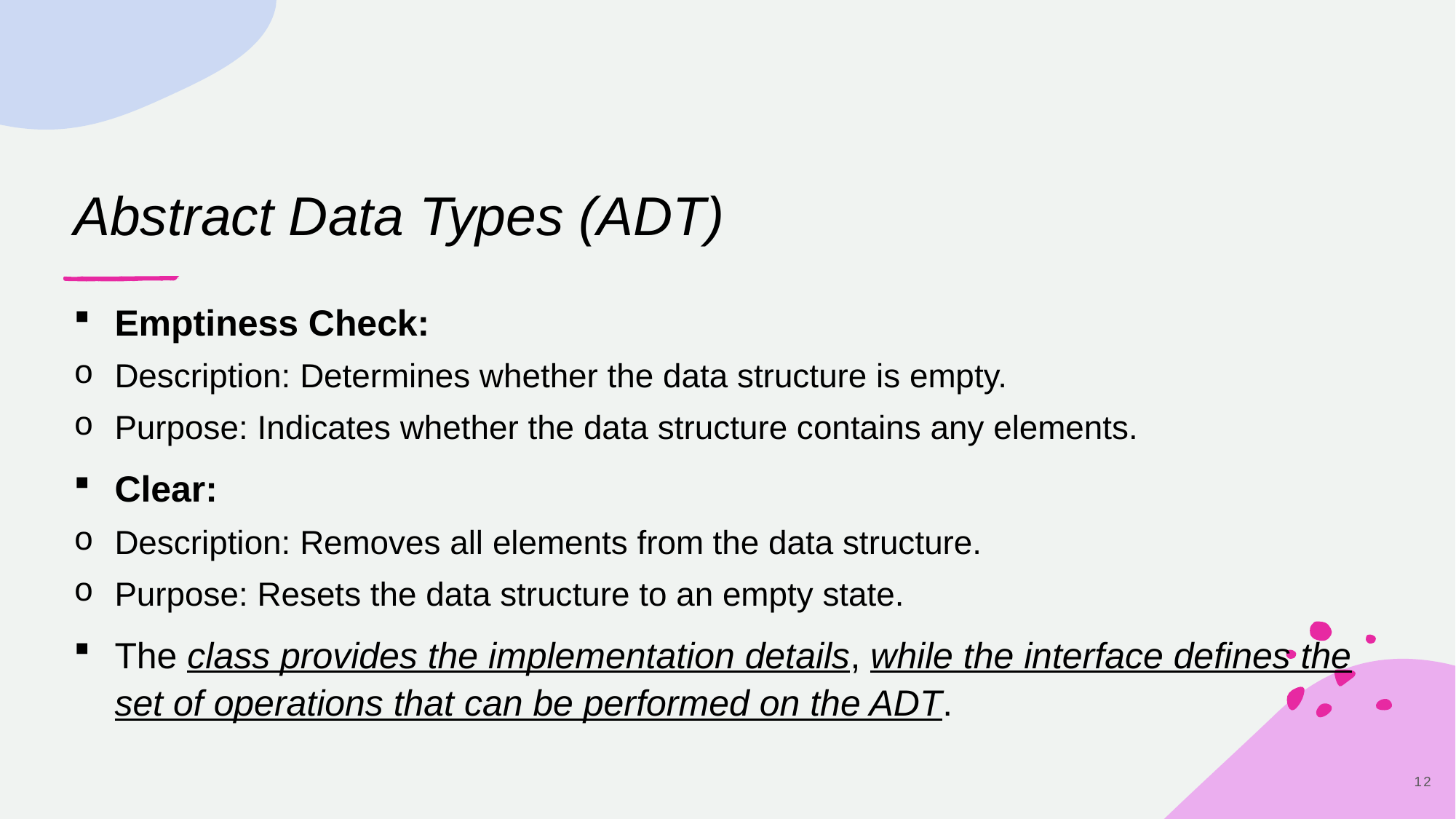

# Abstract Data Types (ADT)
Emptiness Check:
Description: Determines whether the data structure is empty.
Purpose: Indicates whether the data structure contains any elements.
Clear:
Description: Removes all elements from the data structure.
Purpose: Resets the data structure to an empty state.
The class provides the implementation details, while the interface defines the set of operations that can be performed on the ADT.
12